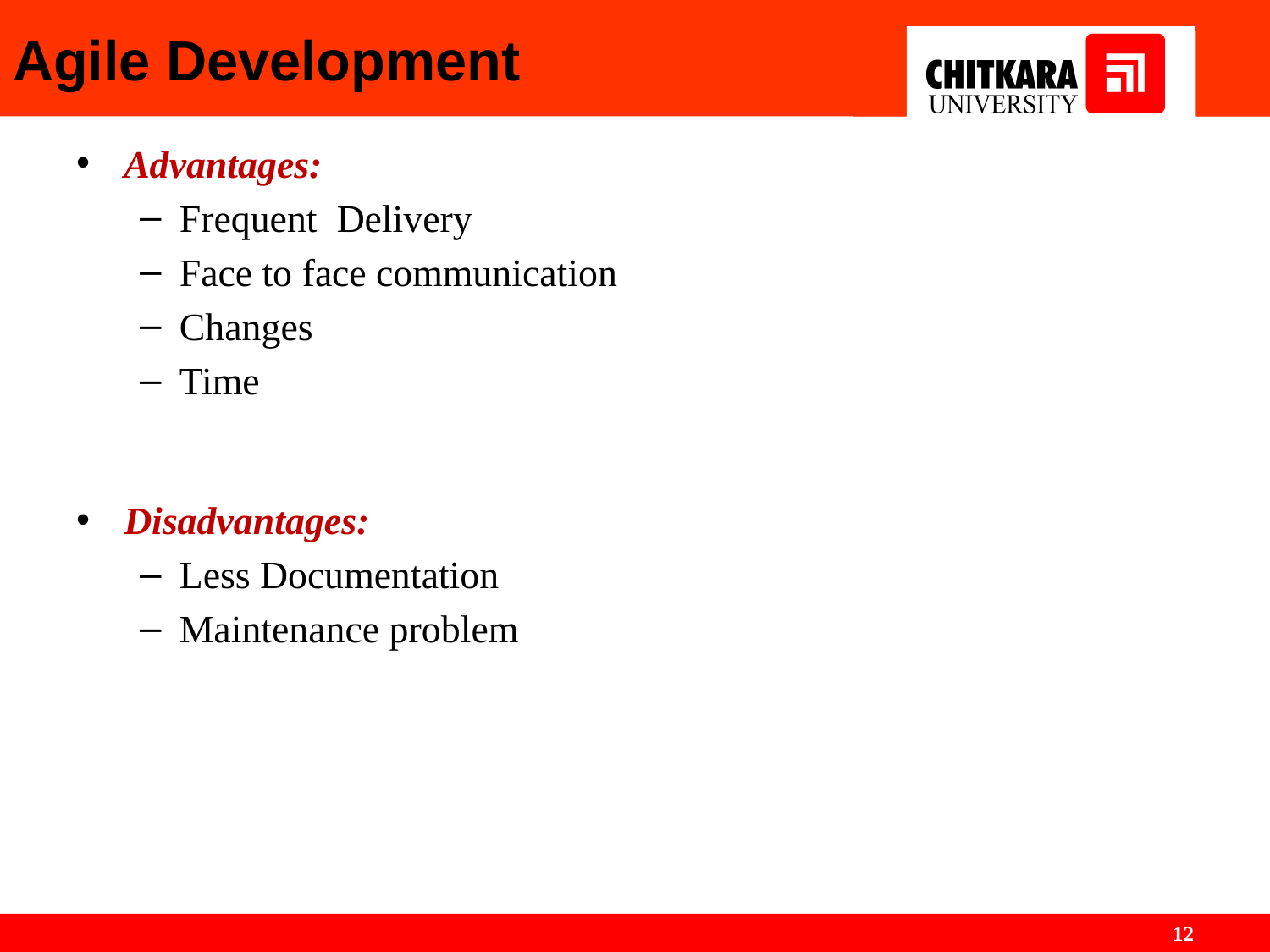

# Agile Development
Advantages:
Frequent  Delivery
Face to face communication
Changes
Time

Disadvantages:
Less Documentation
Maintenance problem

12